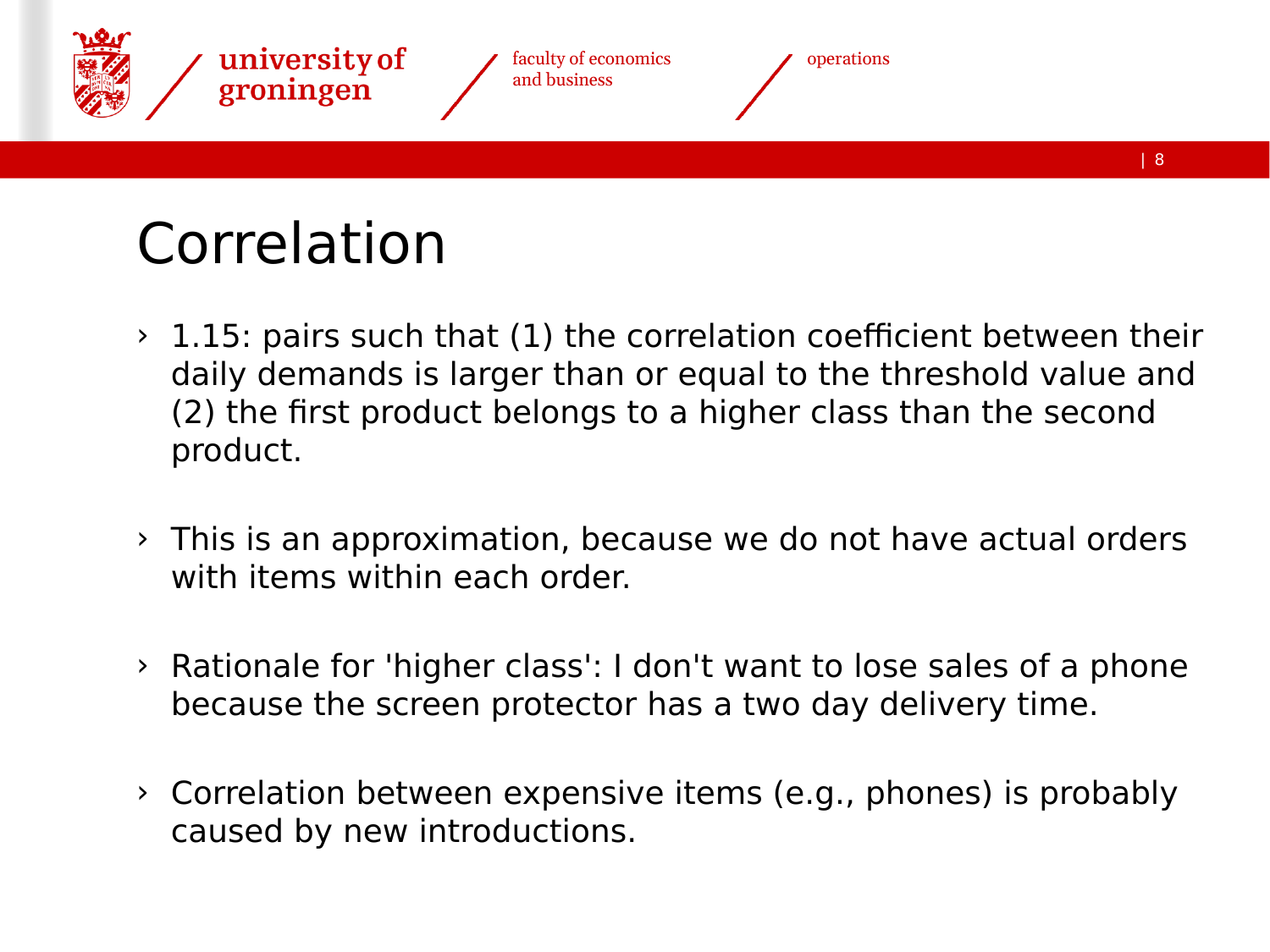

8
# Correlation
1.15: pairs such that (1) the correlation coefficient between their daily demands is larger than or equal to the threshold value and (2) the first product belongs to a higher class than the second product.

This is an approximation, because we do not have actual orders with items within each order.

Rationale for 'higher class': I don't want to lose sales of a phone because the screen protector has a two day delivery time.

Correlation between expensive items (e.g., phones) is probably caused by new introductions.